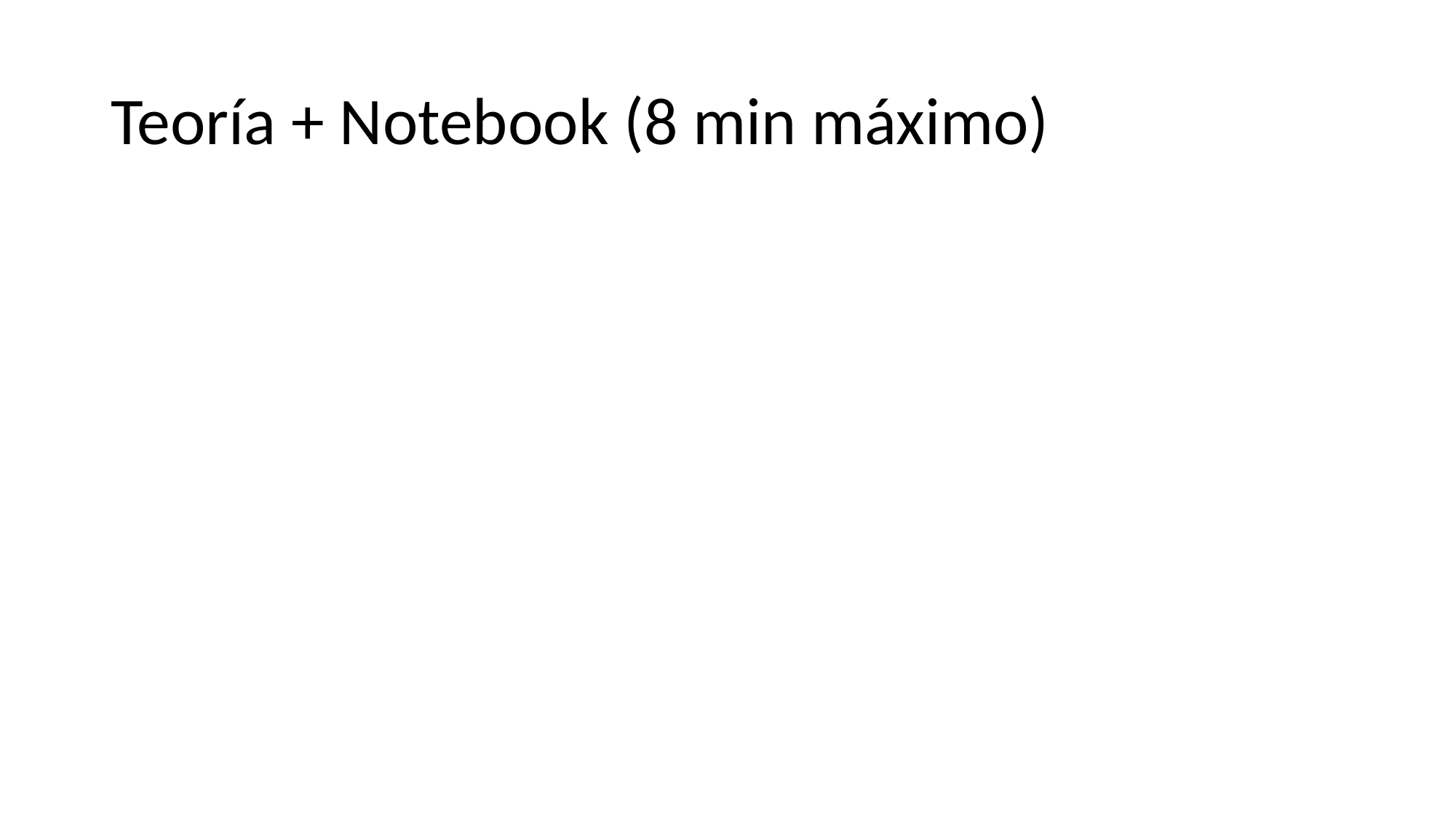

# Teoría + Notebook (8 min máximo)